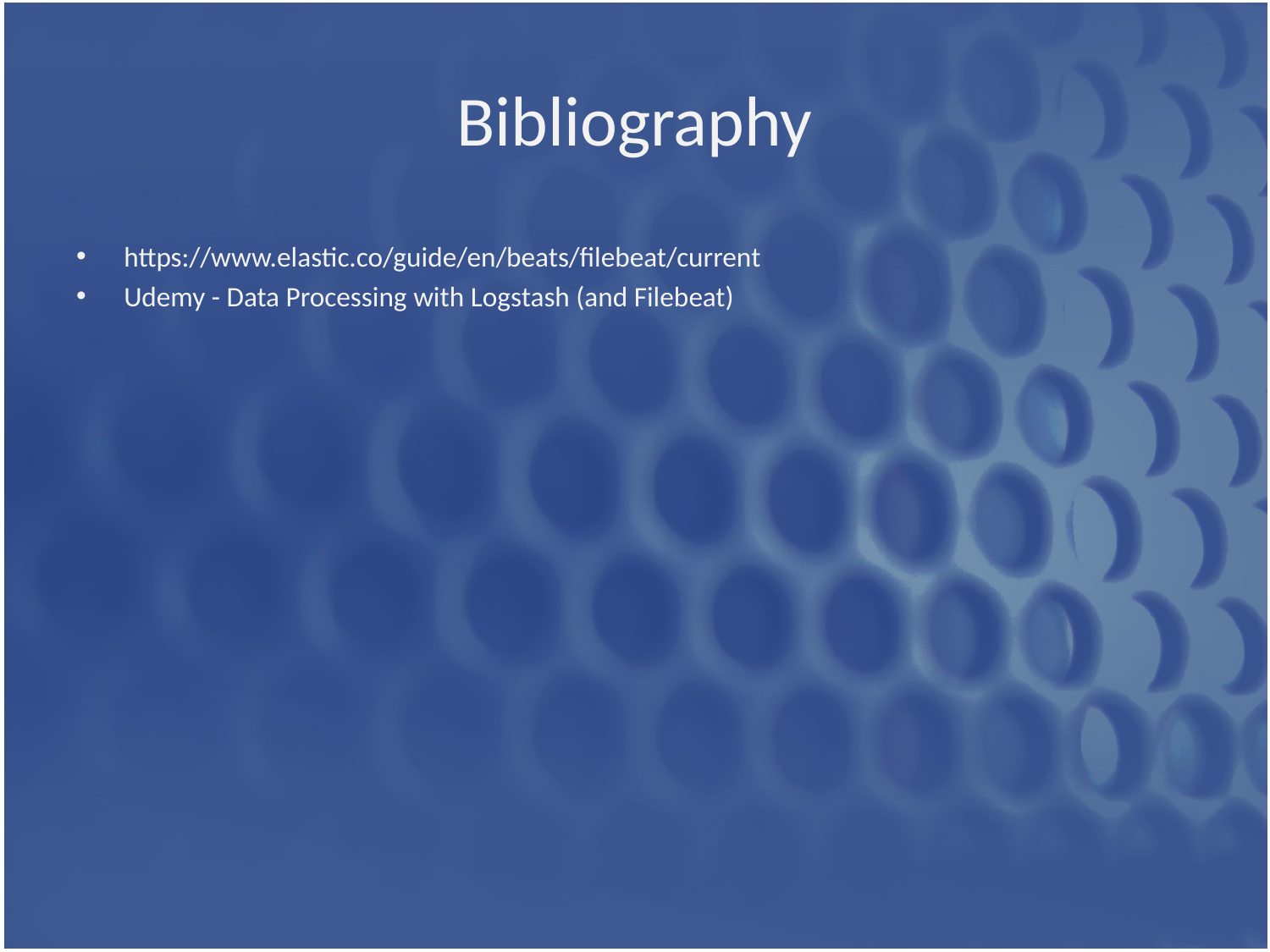

# Bibliography
https://www.elastic.co/guide/en/beats/filebeat/current
Udemy - Data Processing with Logstash (and Filebeat)